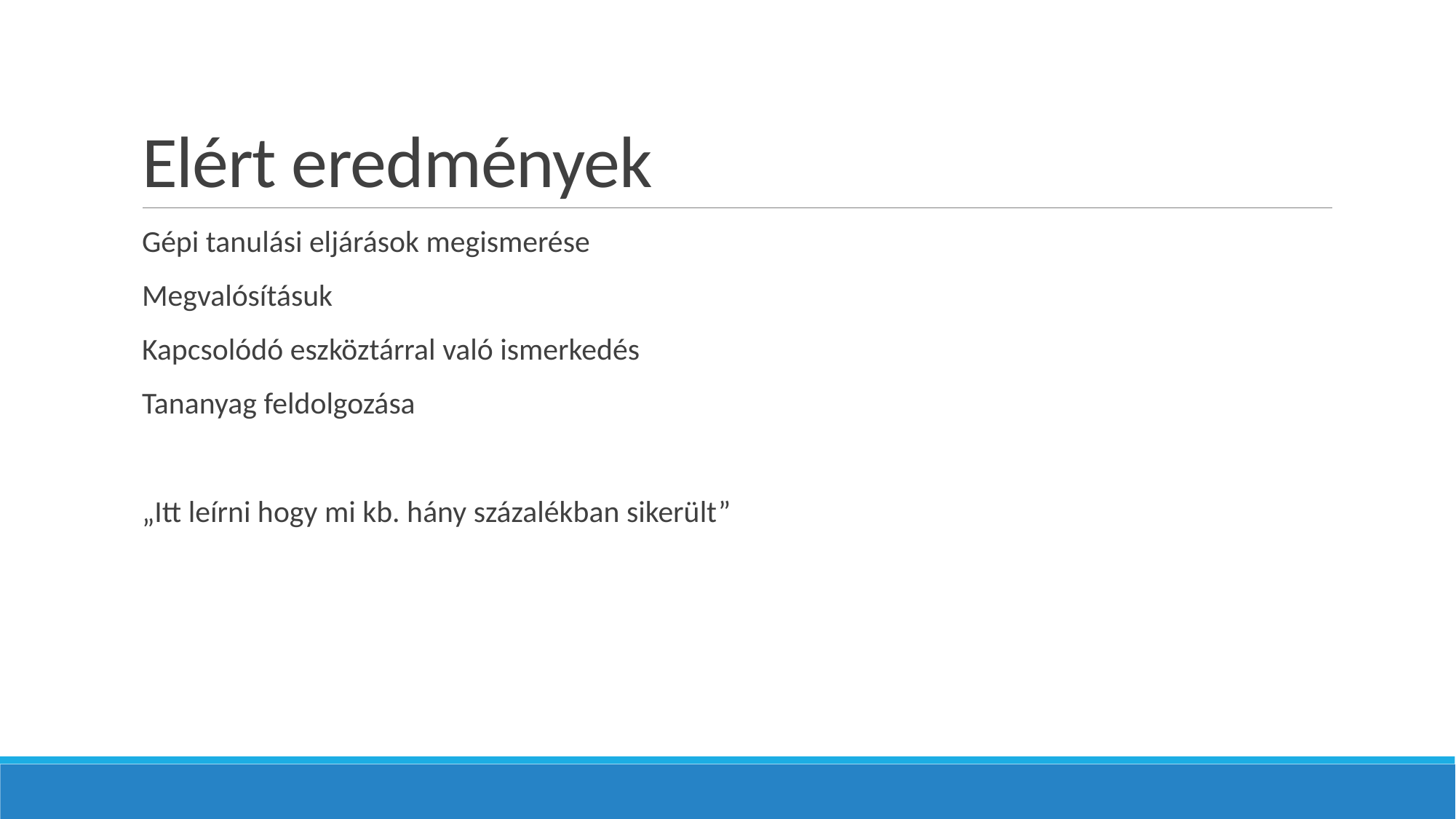

# Elért eredmények
Gépi tanulási eljárások megismerése
Megvalósításuk
Kapcsolódó eszköztárral való ismerkedés
Tananyag feldolgozása

„Itt leírni hogy mi kb. hány százalékban sikerült”